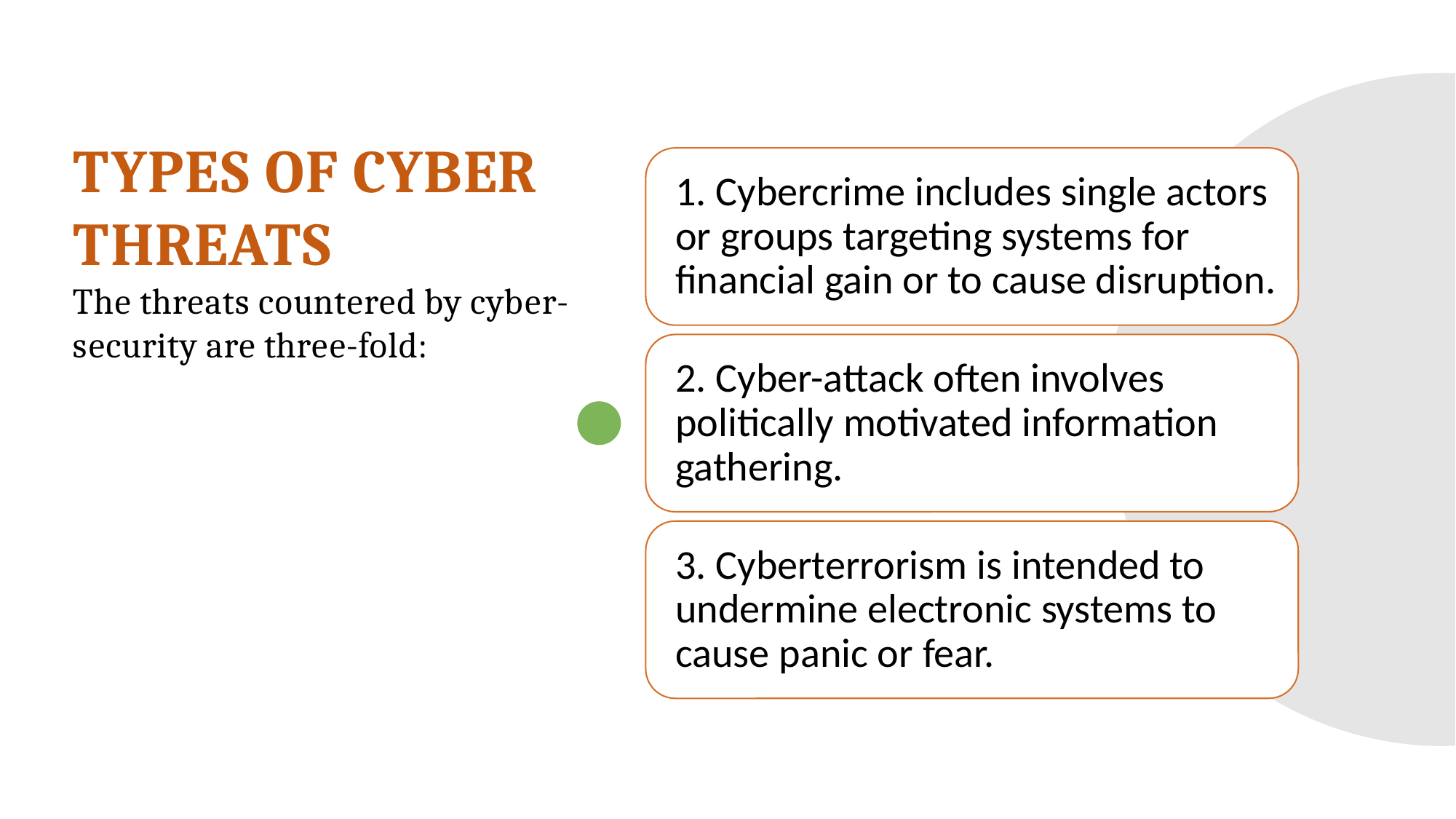

1. Cybercrime includes single actors or groups targeting systems for financial gain or to cause disruption.
2. Cyber-attack often involves politically motivated information gathering.
3. Cyberterrorism is intended to undermine electronic systems to cause panic or fear.
# TYPES OF CYBER THREATS The threats countered by cyber-security are three-fold: